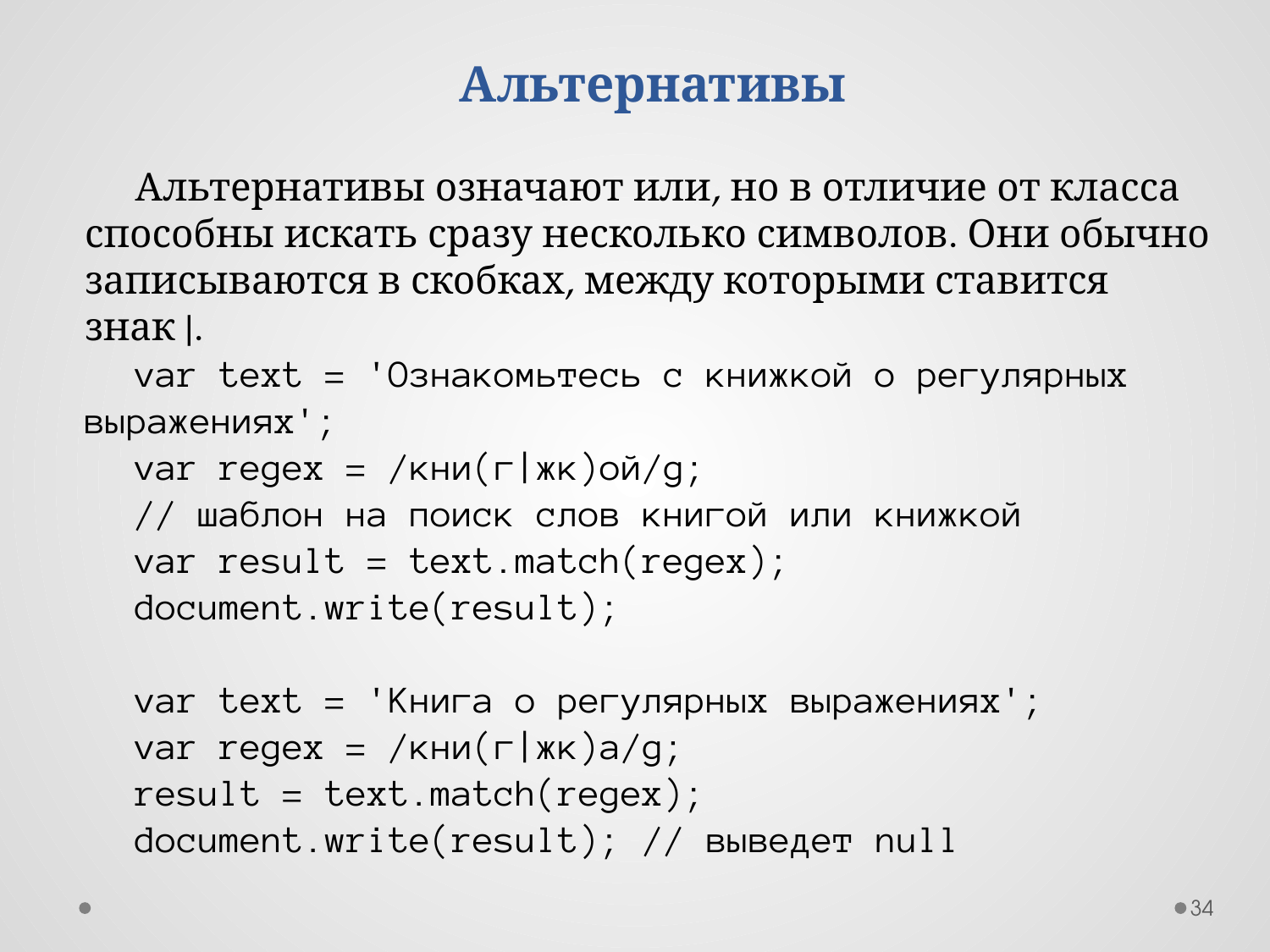

Альтернативы
Альтернативы означают или, но в отличие от класса способны искать сразу несколько символов. Они обычно записываются в скобках, между которыми ставится знак |.
var text = 'Ознакомьтесь с книжкой о регулярных выражениях';
var regex = /кни(г|жк)ой/g;
// шаблон на поиск слов книгой или книжкой
var result = text.match(regex);
document.write(result);

var text = 'Книга о регулярных выражениях';
var regex = /кни(г|жк)а/g;
result = text.match(regex);
document.write(result); // выведет null
34